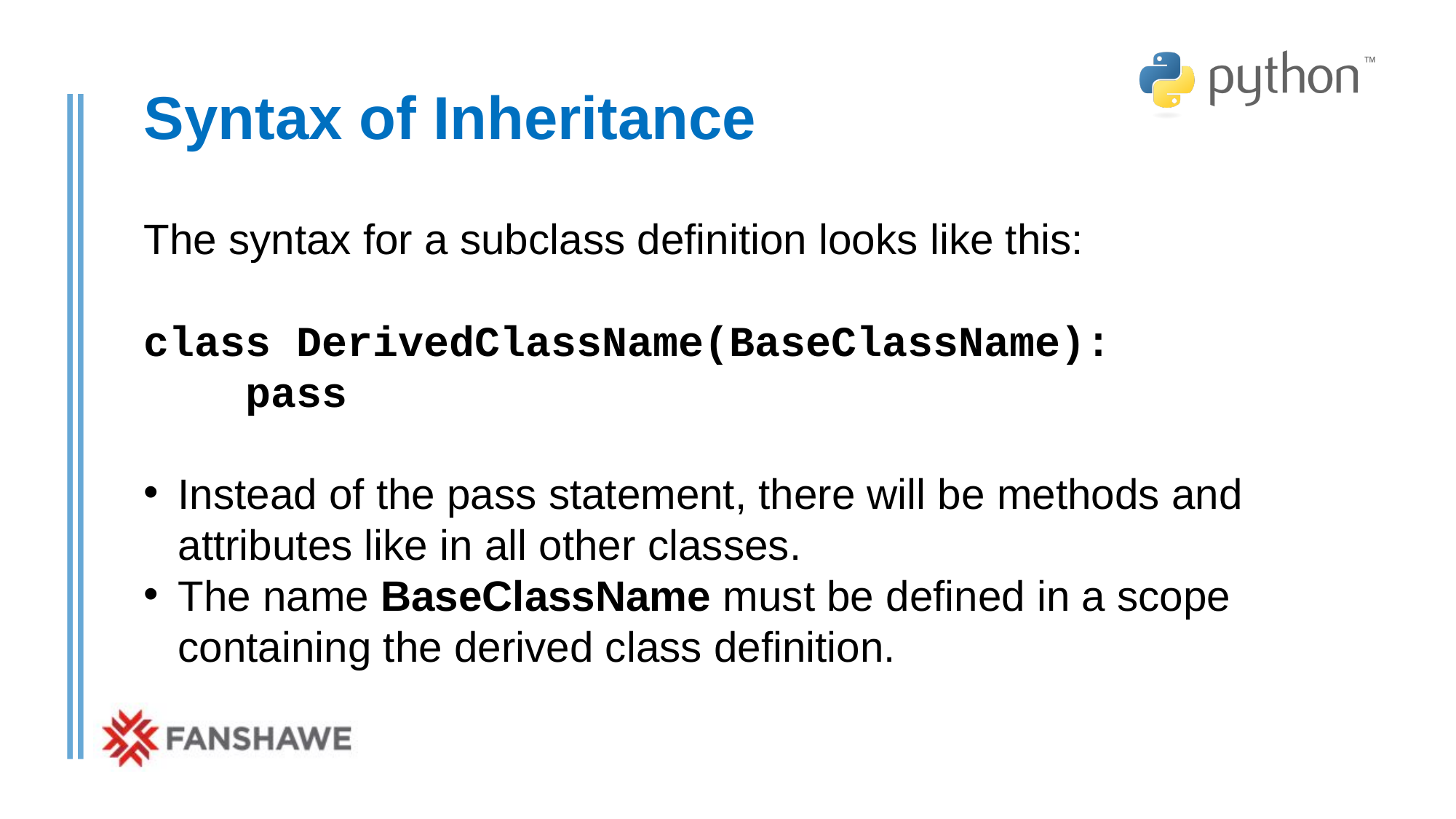

# Syntax of Inheritance
The syntax for a subclass definition looks like this:

class DerivedClassName(BaseClassName):
    pass

Instead of the pass statement, there will be methods and attributes like in all other classes.
The name BaseClassName must be defined in a scope containing the derived class definition.